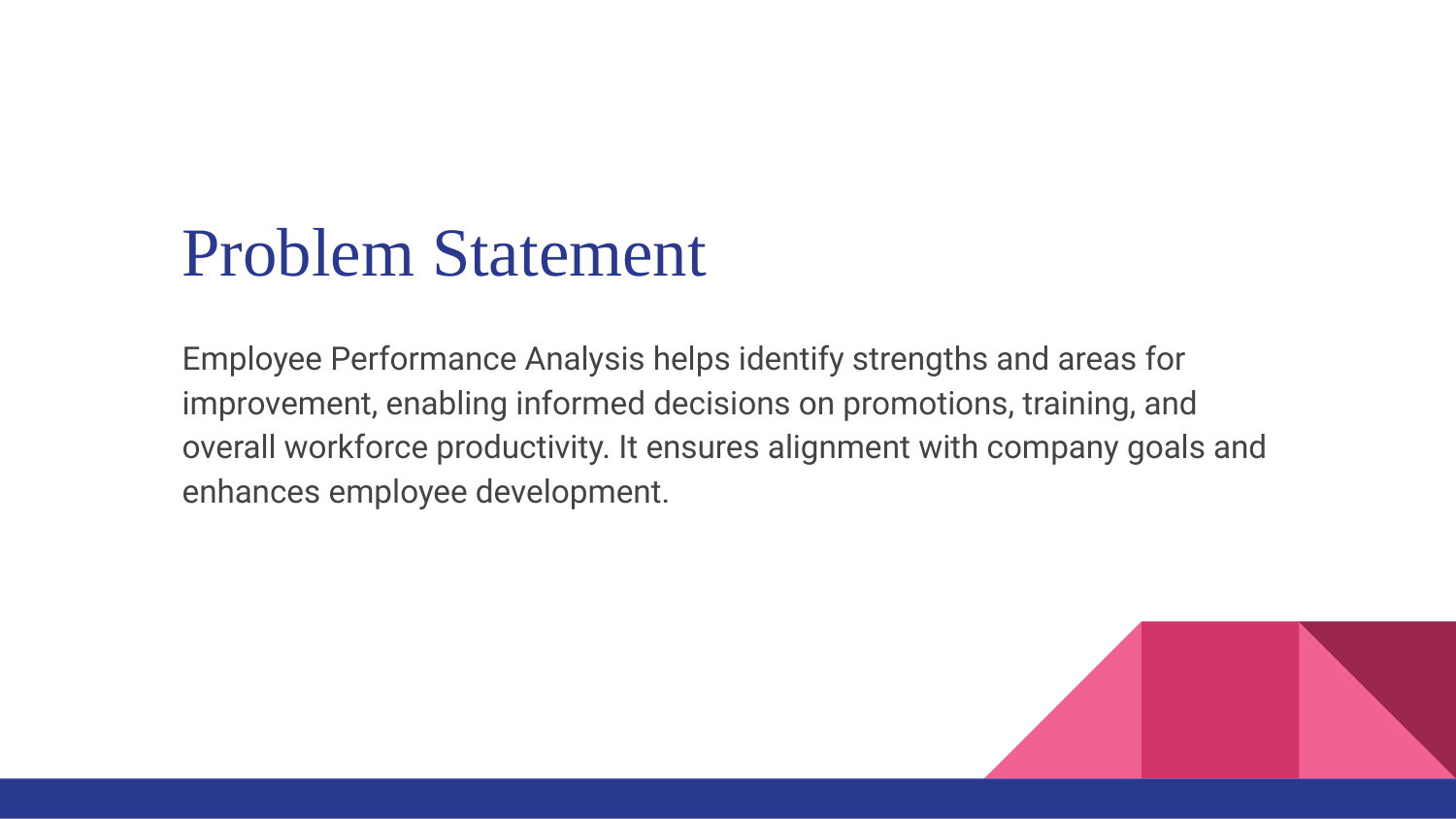

# Problem Statement
Employee Performance Analysis helps identify strengths and areas for improvement, enabling informed decisions on promotions, training, and overall workforce productivity. It ensures alignment with company goals and enhances employee development.